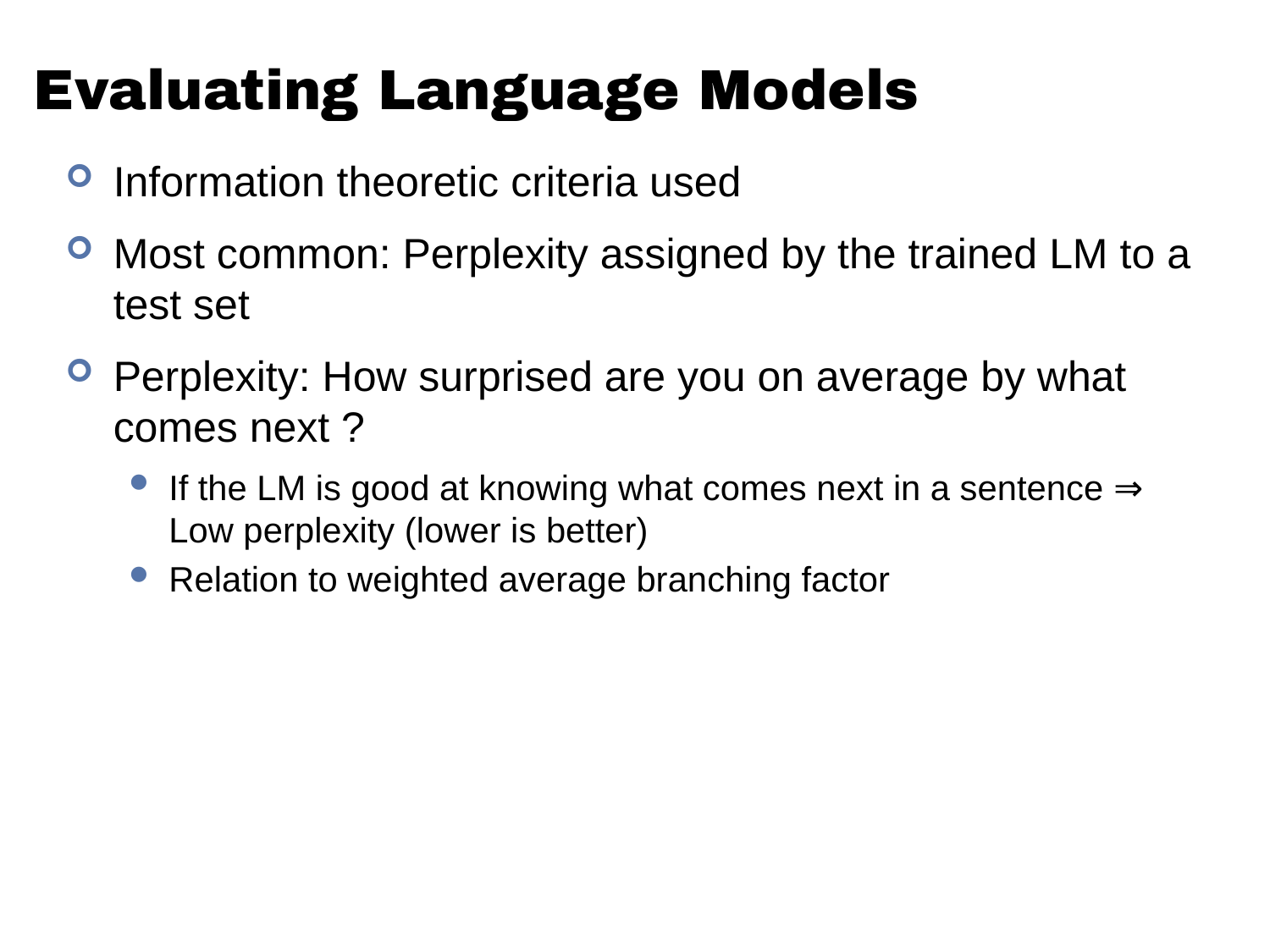

# Evaluating Language Models
Information theoretic criteria used
Most common: Perplexity assigned by the trained LM to a test set
Perplexity: How surprised are you on average by what comes next ?
If the LM is good at knowing what comes next in a sentence ⇒ Low perplexity (lower is better)
Relation to weighted average branching factor